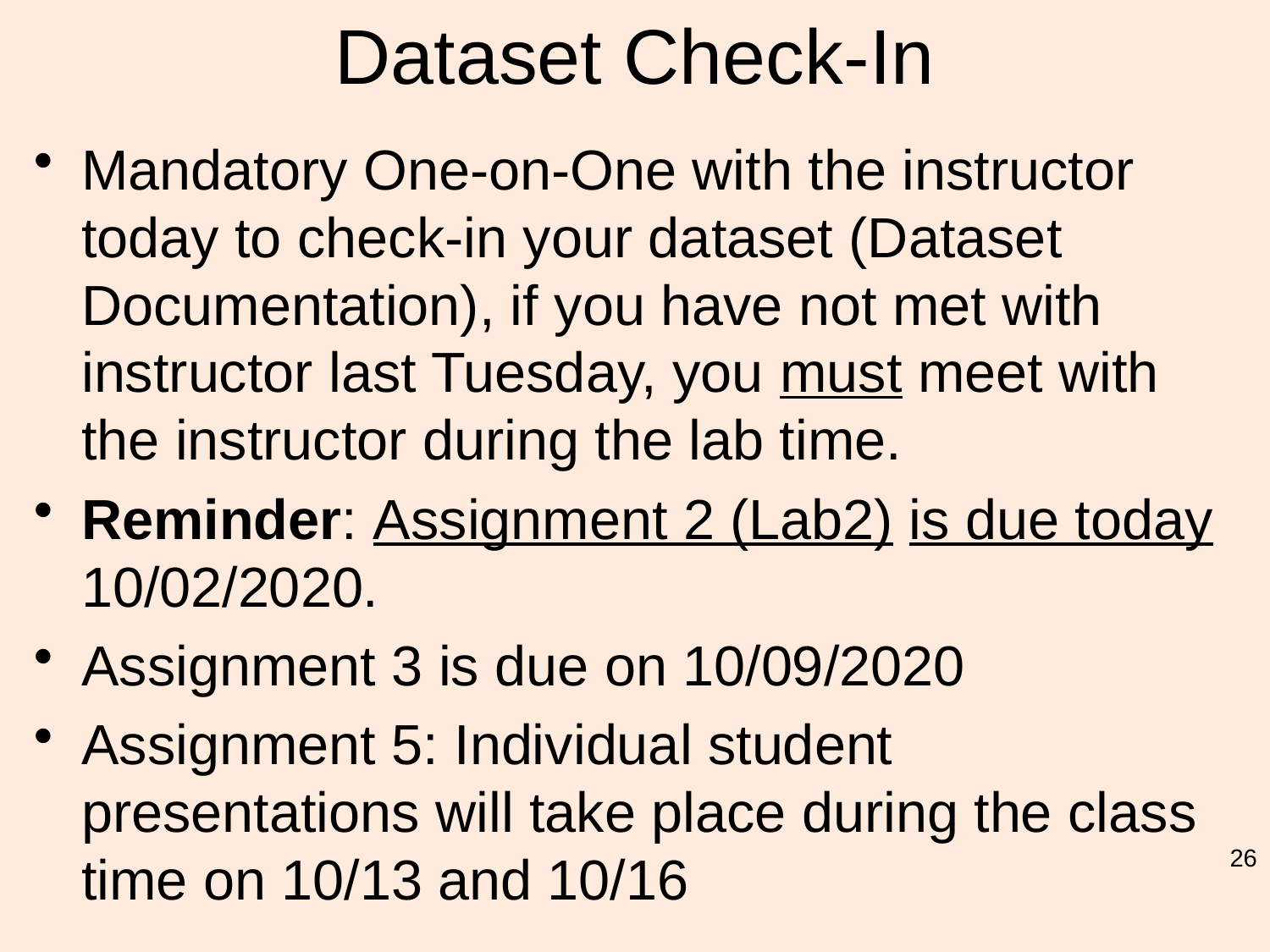

# Dataset Check-In
Mandatory One-on-One with the instructor today to check-in your dataset (Dataset Documentation), if you have not met with instructor last Tuesday, you must meet with the instructor during the lab time.
Reminder: Assignment 2 (Lab2) is due today 10/02/2020.
Assignment 3 is due on 10/09/2020
Assignment 5: Individual student presentations will take place during the class time on 10/13 and 10/16

26